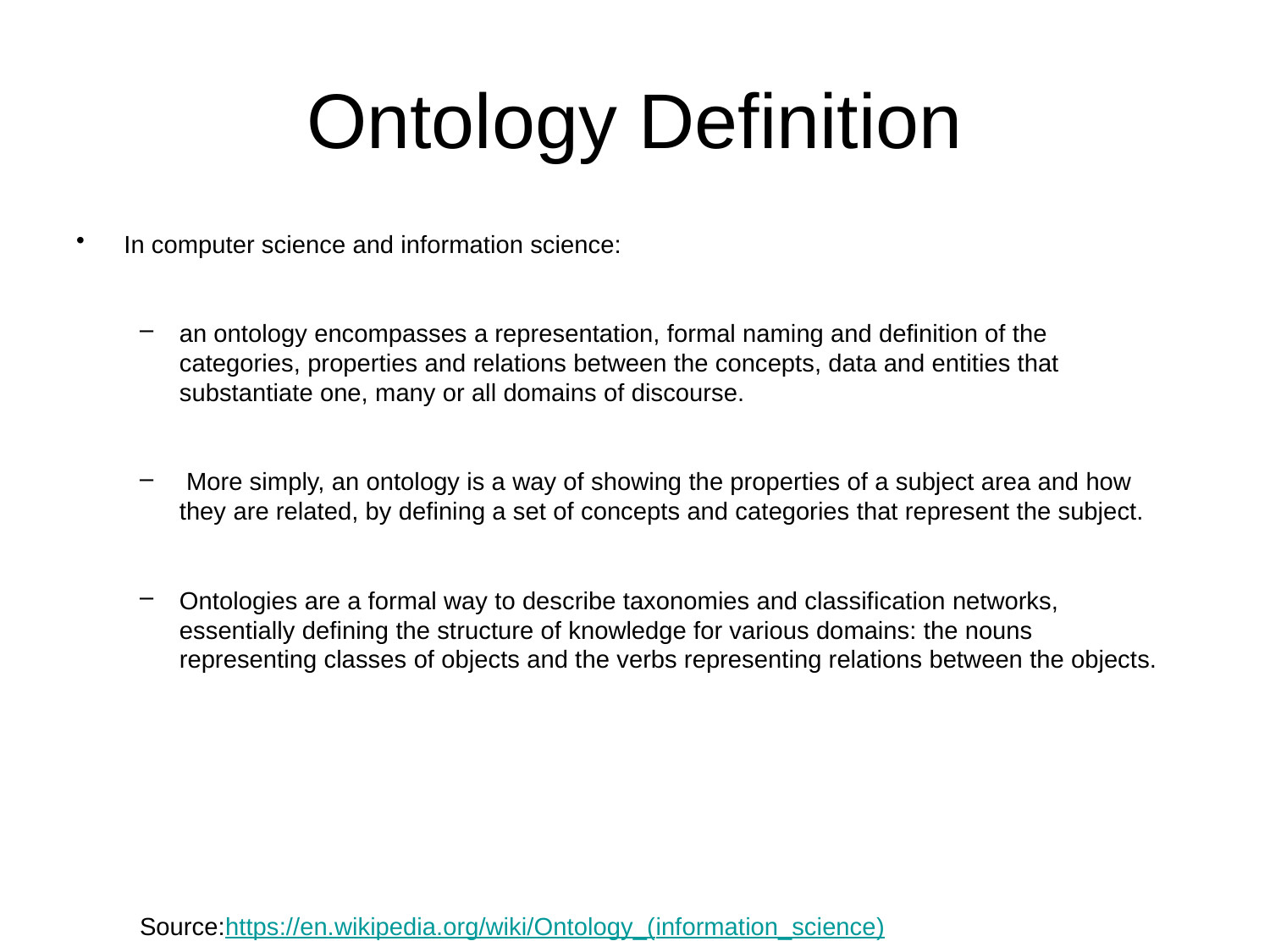

# Ontology Definition
In computer science and information science:

an ontology encompasses a representation, formal naming and definition of the categories, properties and relations between the concepts, data and entities that substantiate one, many or all domains of discourse.

 More simply, an ontology is a way of showing the properties of a subject area and how they are related, by defining a set of concepts and categories that represent the subject.

Ontologies are a formal way to describe taxonomies and classification networks, essentially defining the structure of knowledge for various domains: the nouns representing classes of objects and the verbs representing relations between the objects.

Source:https://en.wikipedia.org/wiki/Ontology_(information_science)